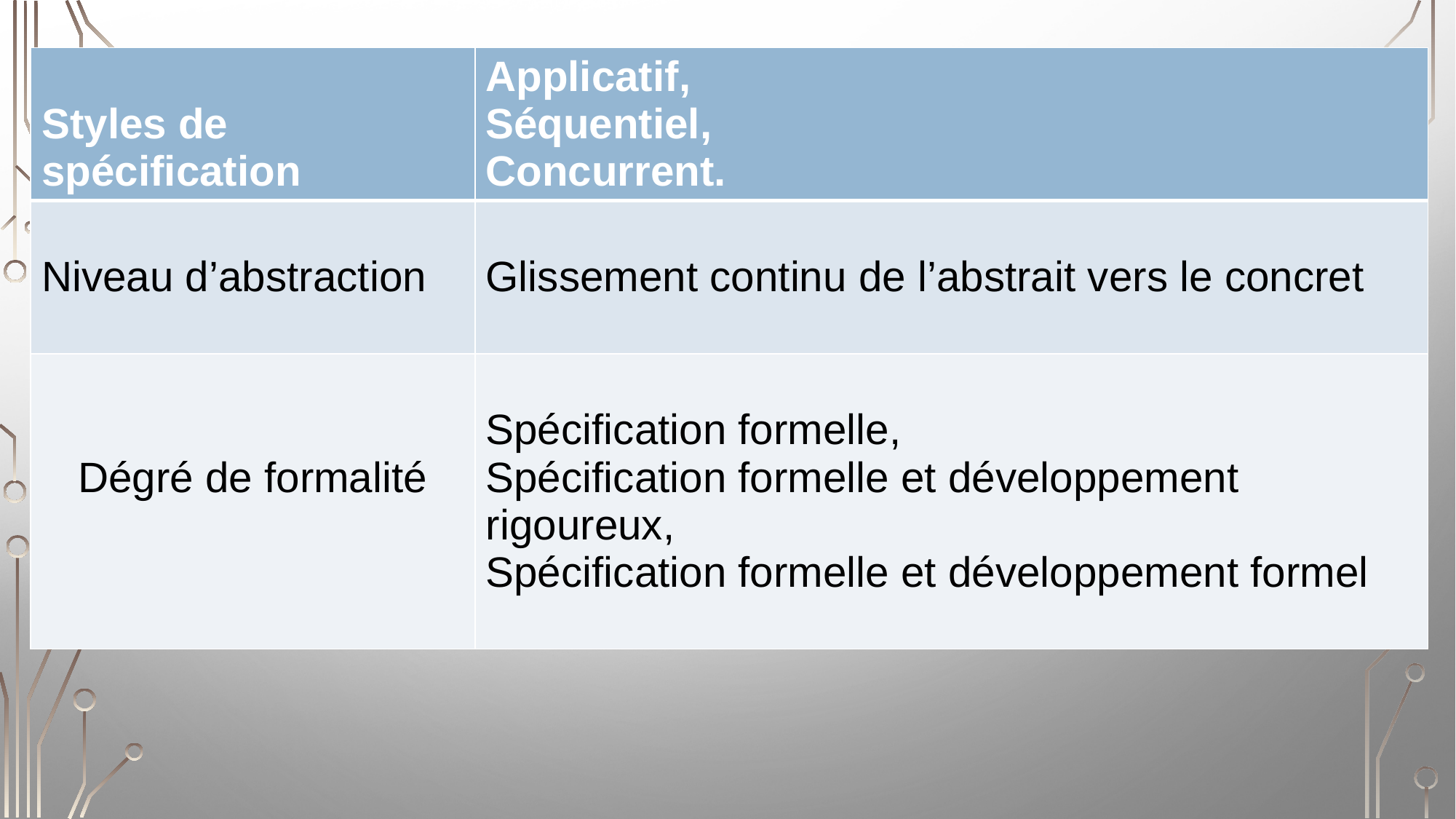

| Styles de spécification | Applicatif, Séquentiel, Concurrent. |
| --- | --- |
| Niveau d’abstraction | Glissement continu de l’abstrait vers le concret |
| Dégré de formalité | Spécification formelle, Spécification formelle et développement rigoureux, Spécification formelle et développement formel |